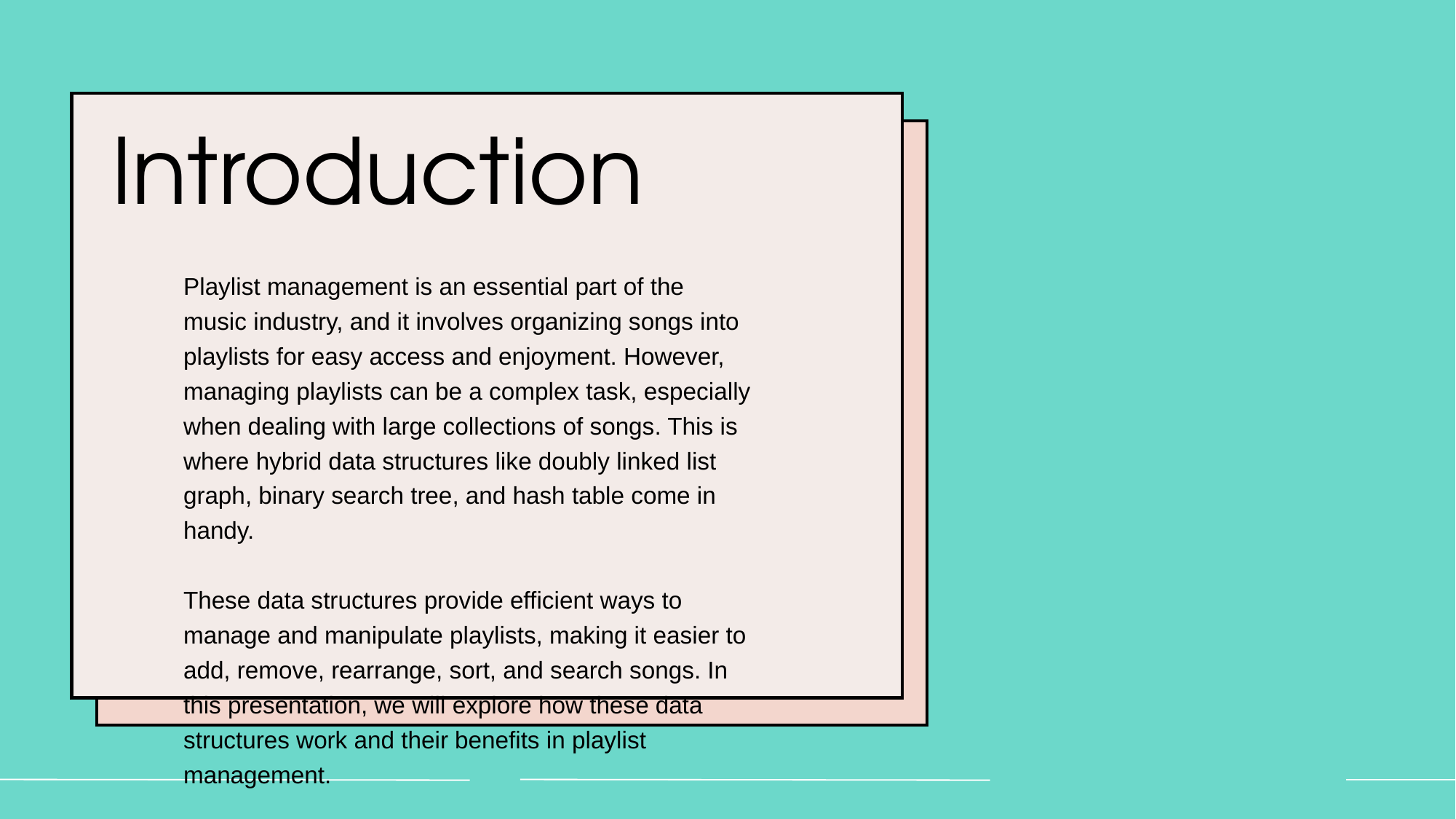

# Introduction
Playlist management is an essential part of the music industry, and it involves organizing songs into playlists for easy access and enjoyment. However, managing playlists can be a complex task, especially when dealing with large collections of songs. This is where hybrid data structures like doubly linked list graph, binary search tree, and hash table come in handy.

These data structures provide efficient ways to manage and manipulate playlists, making it easier to add, remove, rearrange, sort, and search songs. In this presentation, we will explore how these data structures work and their benefits in playlist management.